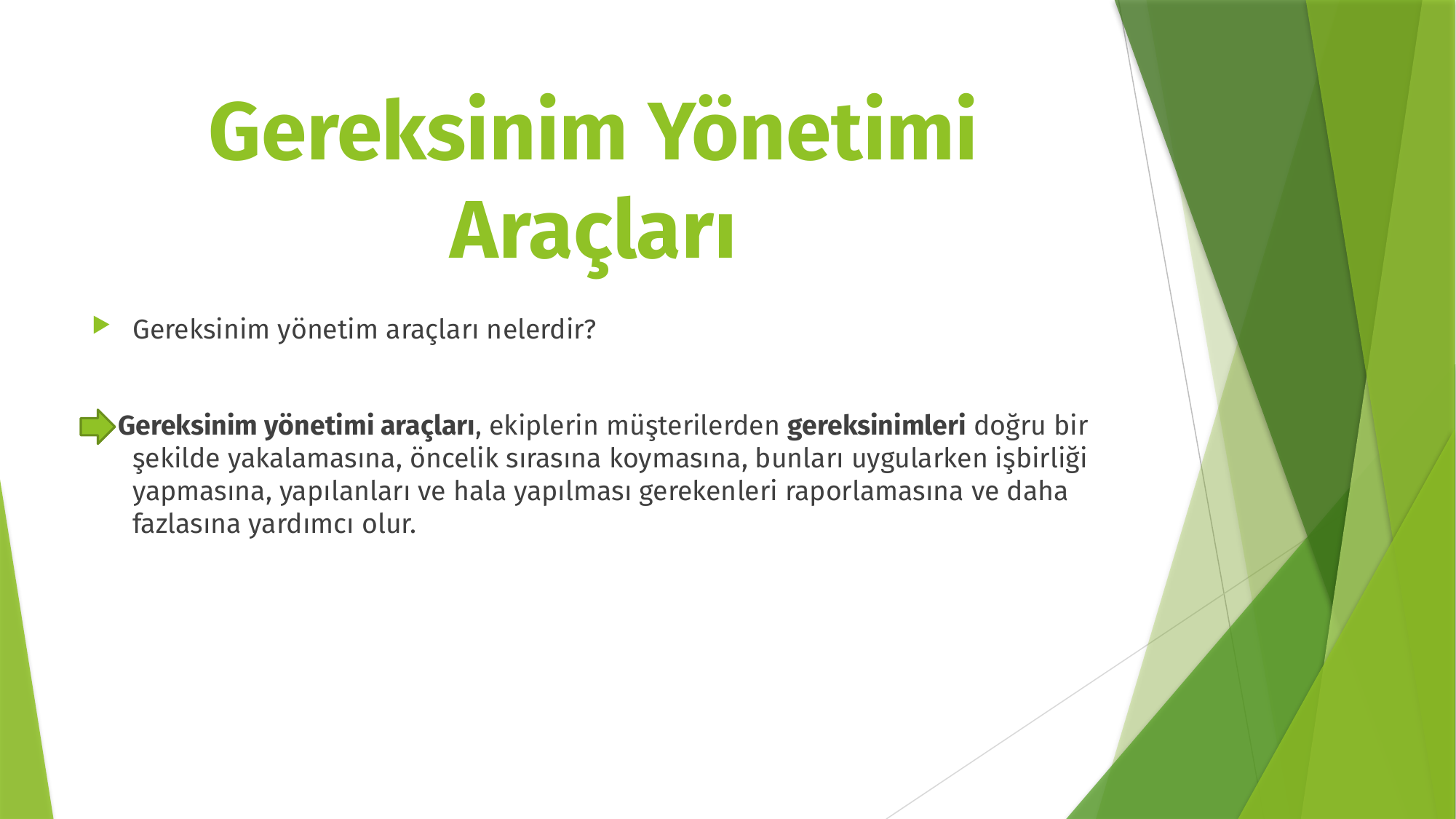

# Gereksinim Yönetimi Araçları

Gereksinim yönetim araçları nelerdir?

    Gereksinim yönetimi araçları, ekiplerin müşterilerden gereksinimleri doğru bir şekilde yakalamasına, öncelik sırasına koymasına, bunları uygularken işbirliği yapmasına, yapılanları ve hala yapılması gerekenleri raporlamasına ve daha fazlasına yardımcı olur.